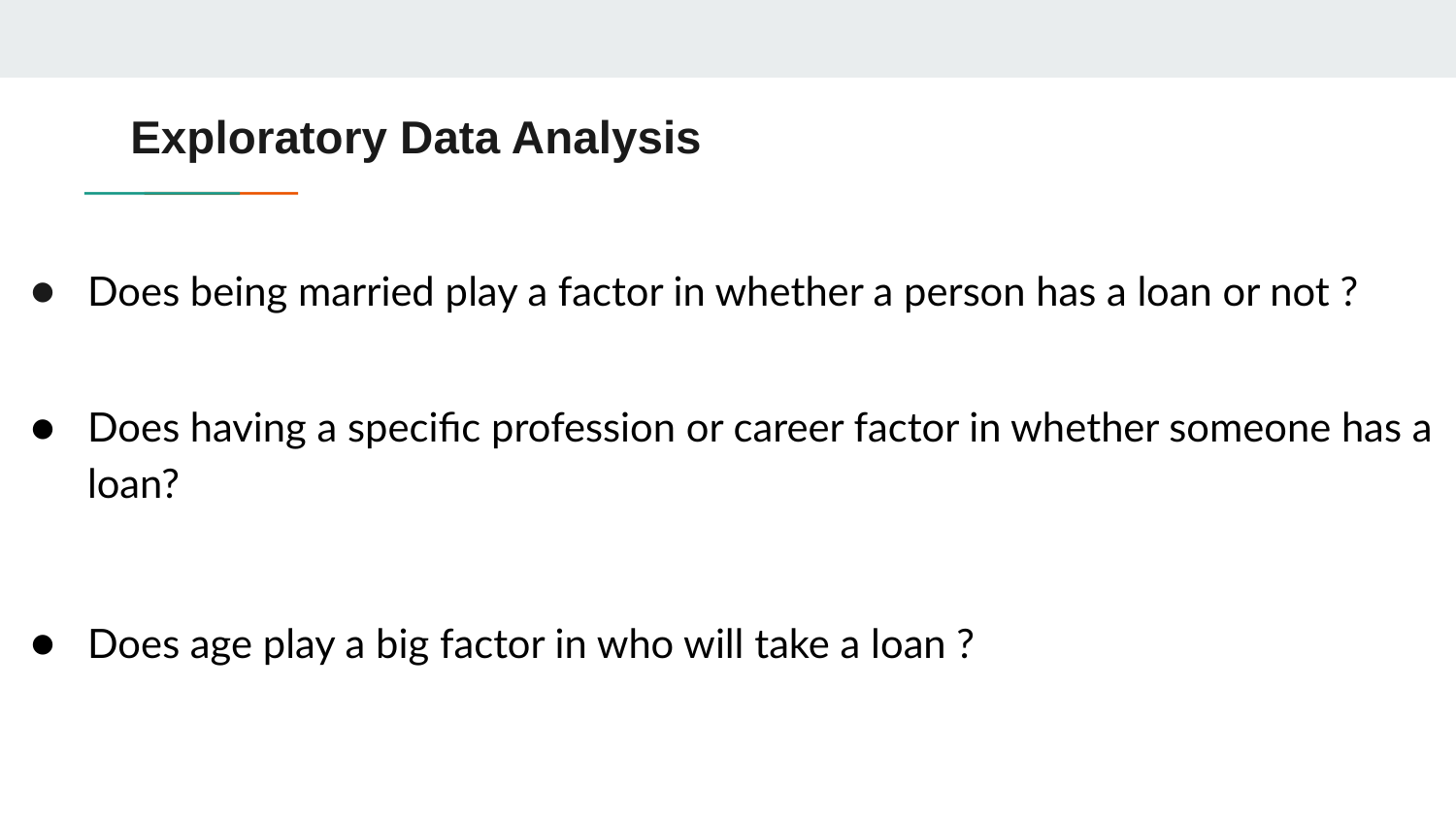

# Exploratory Data Analysis
Does being married play a factor in whether a person has a loan or not ?

Does having a specific profession or career factor in whether someone has a loan?

Does age play a big factor in who will take a loan ?